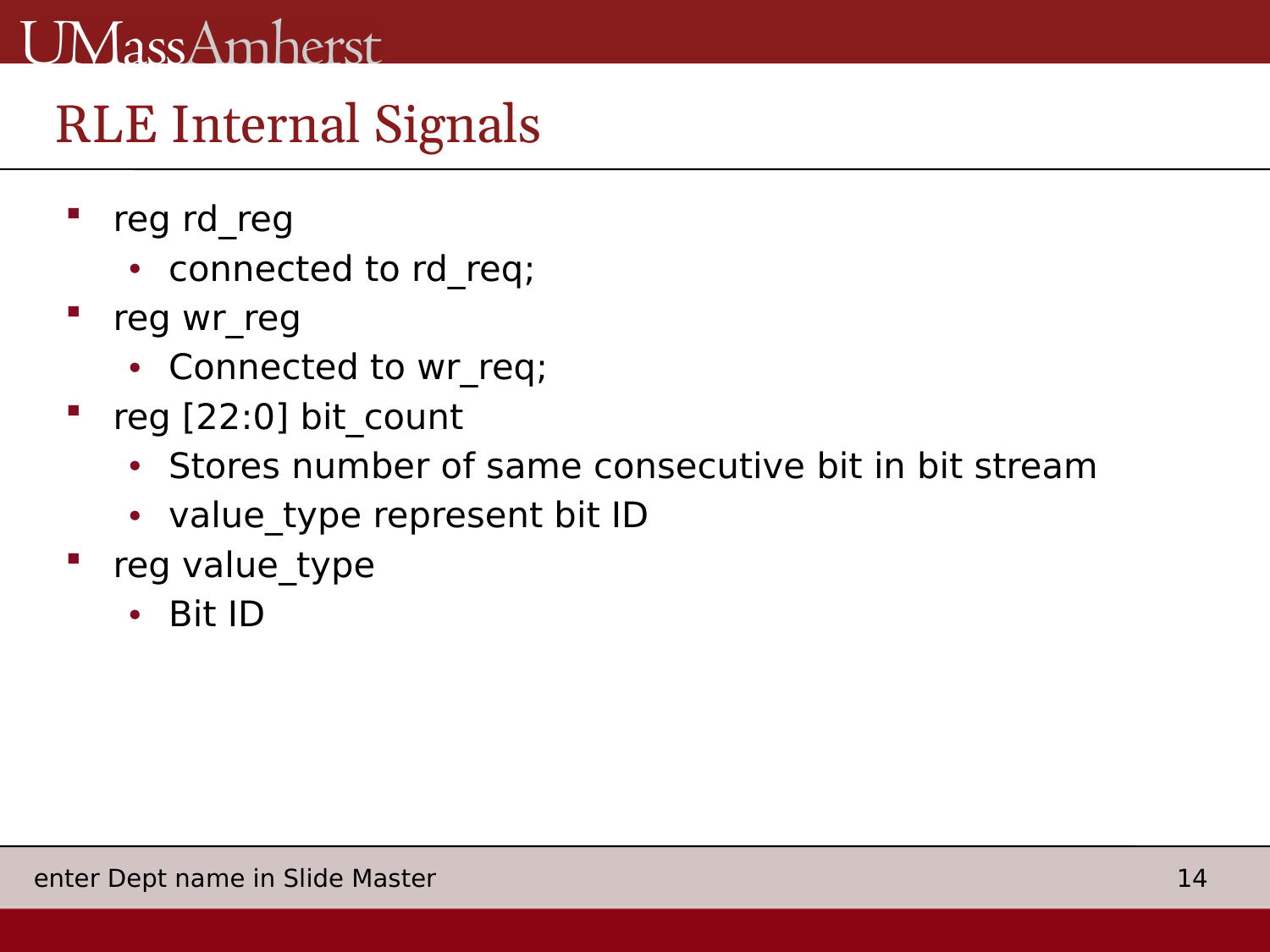

# RLE Internal Signals
reg rd_reg
connected to rd_req;
reg wr_reg
Connected to wr_req;
reg [22:0] bit_count
Stores number of same consecutive bit in bit stream
value_type represent bit ID
reg value_type
Bit ID